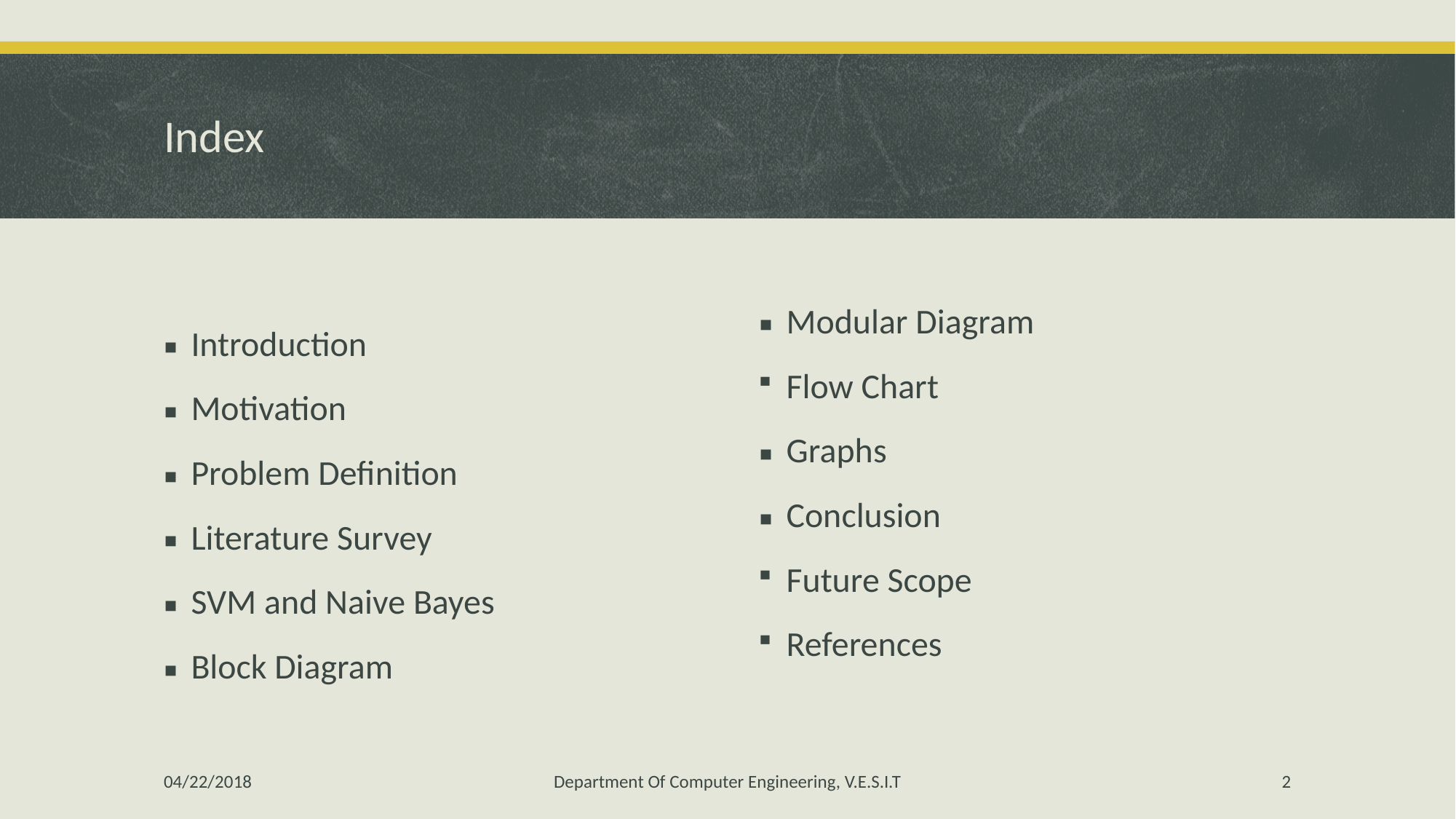

# Index
Modular Diagram
Flow Chart
Graphs
Conclusion
Future Scope
References

Introduction
Motivation
Problem Definition
Literature Survey
SVM and Naive Bayes
Block Diagram

04/22/2018
Department Of Computer Engineering, V.E.S.I.T
2